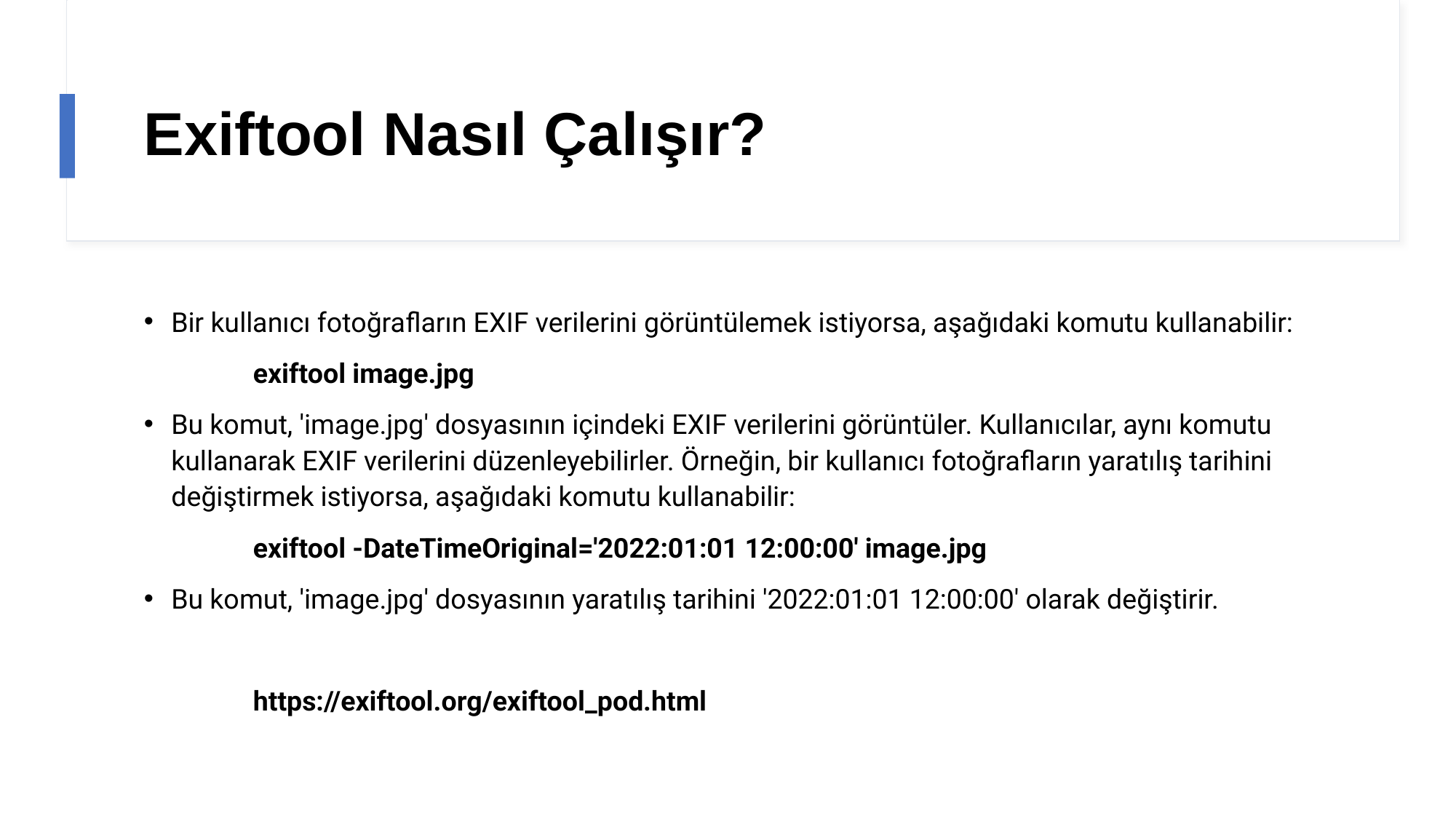

# Exiftool Nasıl Çalışır?
Bir kullanıcı fotoğrafların EXIF verilerini görüntülemek istiyorsa, aşağıdaki komutu kullanabilir:
	exiftool image.jpg
Bu komut, 'image.jpg' dosyasının içindeki EXIF verilerini görüntüler. Kullanıcılar, aynı komutu kullanarak EXIF verilerini düzenleyebilirler. Örneğin, bir kullanıcı fotoğrafların yaratılış tarihini değiştirmek istiyorsa, aşağıdaki komutu kullanabilir:
	exiftool -DateTimeOriginal='2022:01:01 12:00:00' image.jpg
Bu komut, 'image.jpg' dosyasının yaratılış tarihini '2022:01:01 12:00:00' olarak değiştirir.

	https://exiftool.org/exiftool_pod.html